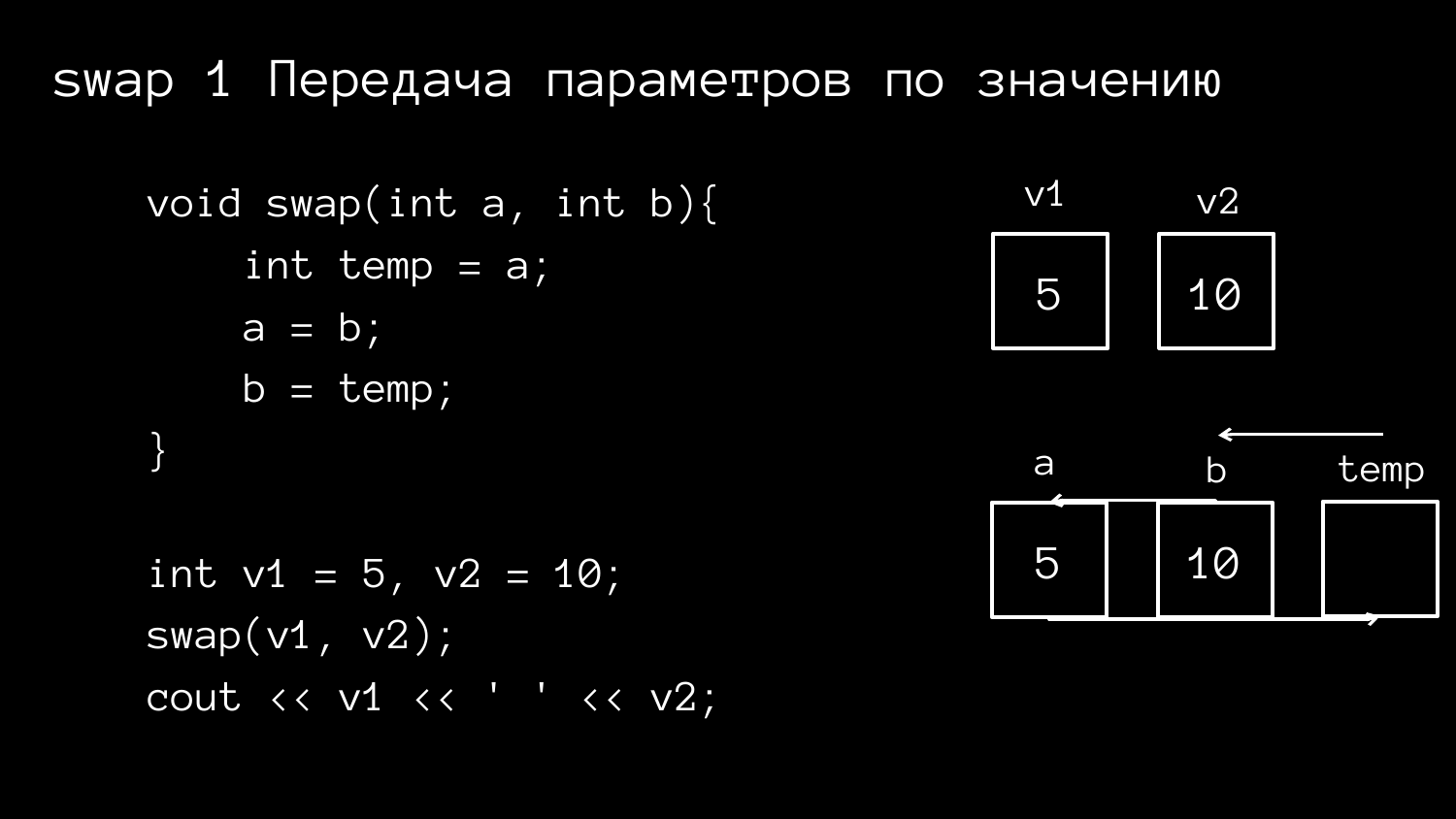

# swap 1 Передача параметров по значению
v1
void swap(int a, int b){
    int temp = a;
    a = b;
    b = temp;
}

int v1 = 5, v2 = 10;
swap(v1, v2);
cout << v1 << ' ' << v2;
v2
5
10
a
temp
b

5
10